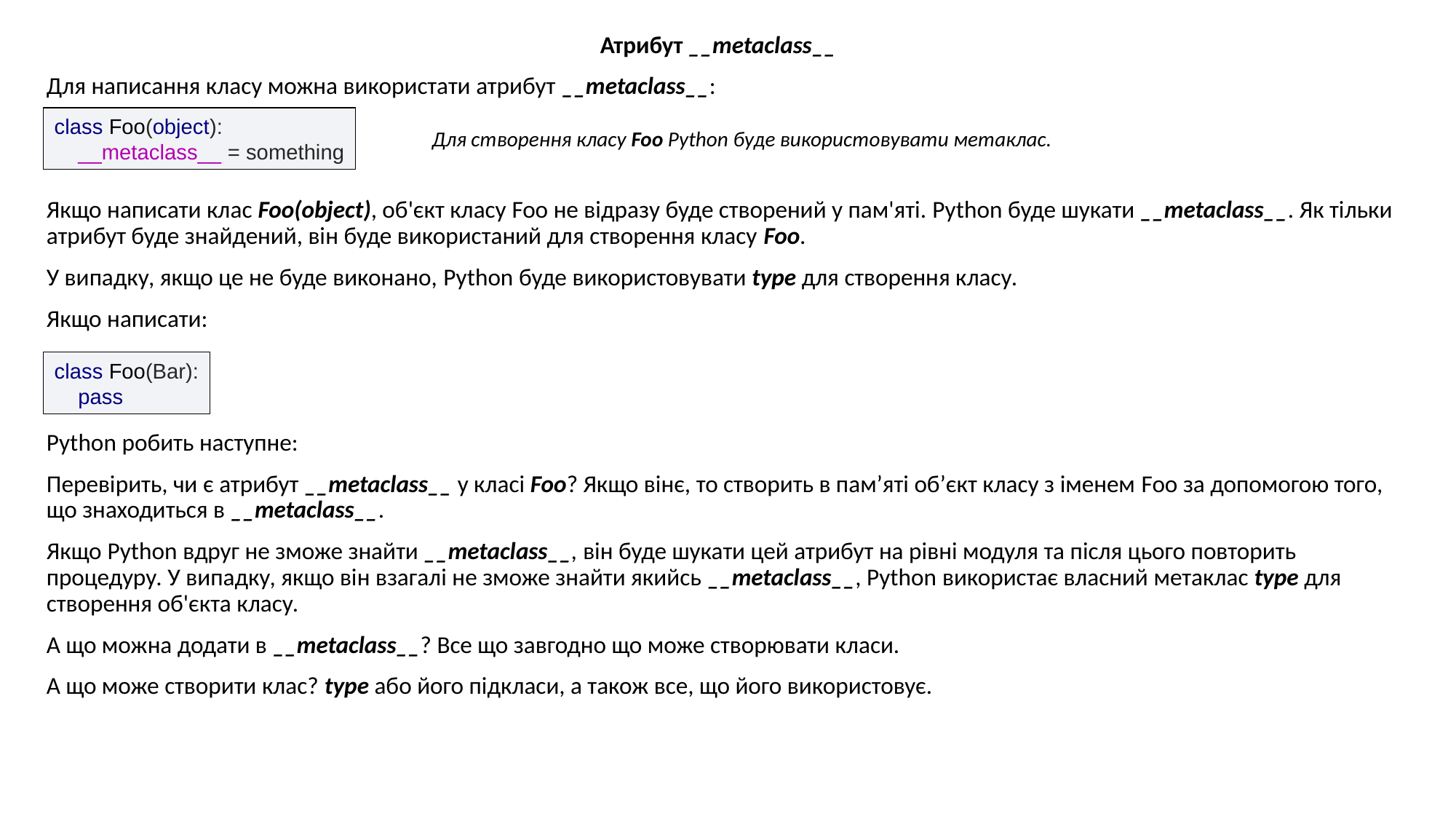

Атрибут __metaclass__
Для написання класу можна використати атрибут __metaclass__:

Якщо написати клас Foo(object), об'єкт класу Foo не відразу буде створений у пам'яті. Python буде шукати __metaclass__. Як тільки атрибут буде знайдений, він буде використаний для створення класу Foo.
У випадку, якщо це не буде виконано, Python буде використовувати type для створення класу.
Якщо написати:

Python робить наступне:
Перевірить, чи є атрибут __metaclass__ у класі Foo? Якщо вінє, то створить в пам’яті об’єкт класу з іменем Foo за допомогою того, що знаходиться в __metaclass__.
Якщо Python вдруг не зможе знайти __metaclass__, він буде шукати цей атрибут на рівні модуля та після цього повторить процедуру. У випадку, якщо він взагалі не зможе знайти якийсь __metaclass__, Python використає власний метаклас type для створення об'єкта класу.
А що можна додати в __metaclass__? Все що завгодно що може створювати класи.
А що може створити клас? type або його підкласи, а також все, що його використовує.
class Foo(object):
    __metaclass__ = something
Для створення класу Foo Python буде використовувати метаклас.
class Foo(Bar):
    pass